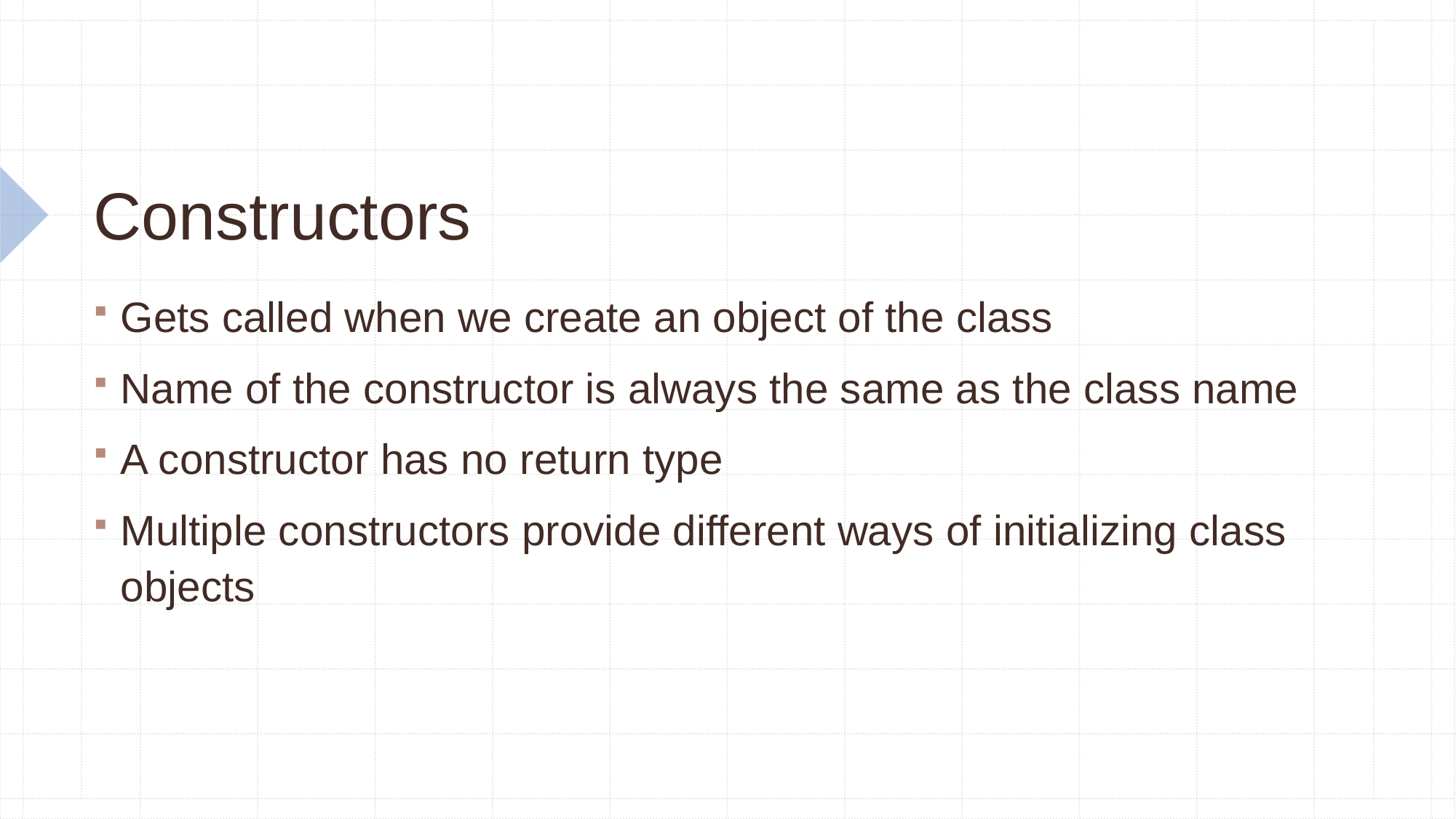

# Constructors
Gets called when we create an object of the class
Name of the constructor is always the same as the class name
A constructor has no return type
Multiple constructors provide different ways of initializing class objects